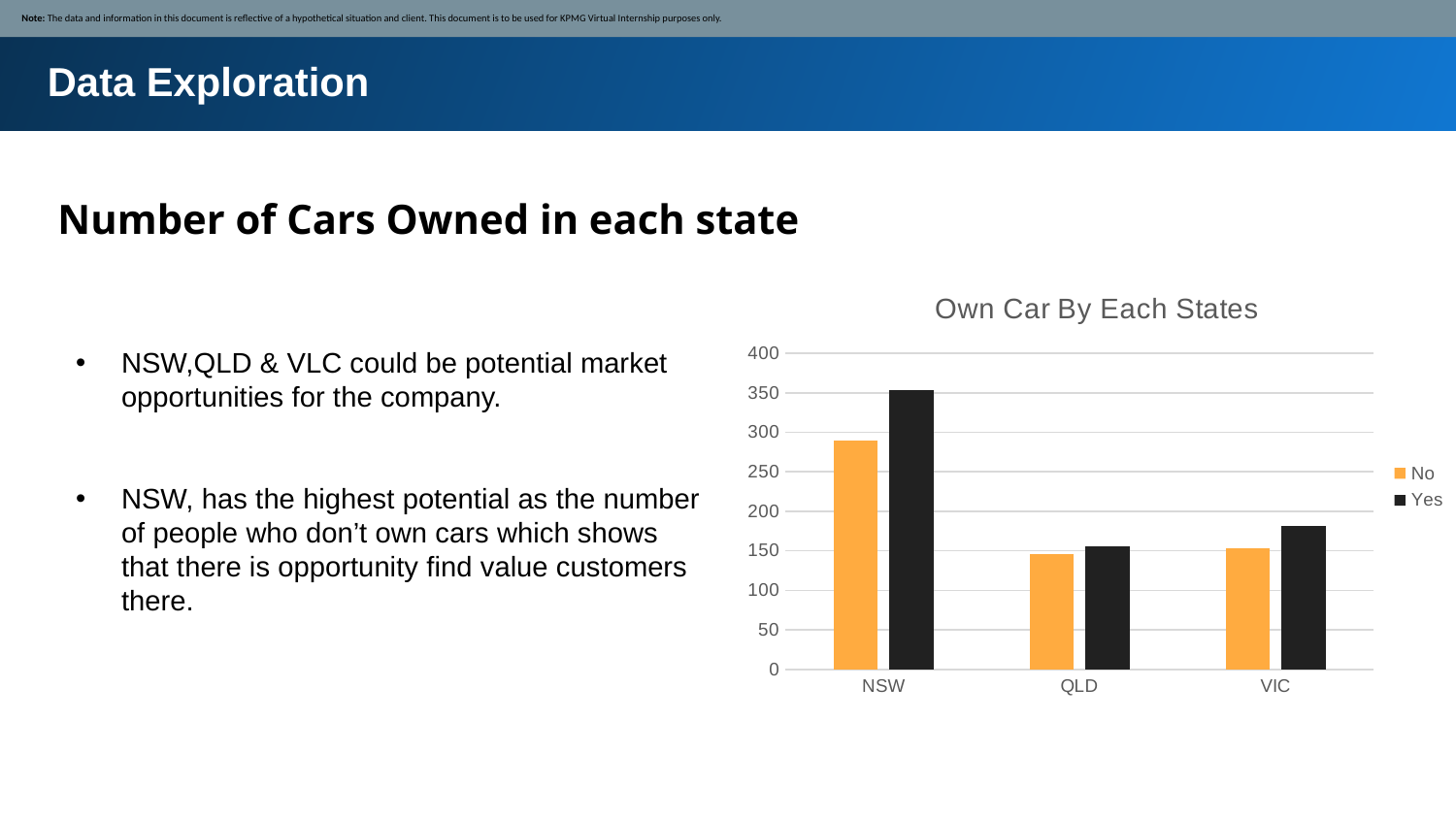

Note: The data and information in this document is reflective of a hypothetical situation and client. This document is to be used for KPMG Virtual Internship purposes only.
Data Exploration

 Number of Cars Owned in each state

### Chart: Own Car By Each States

| Category | No | Yes |
|---|---|---|
| NSW | 290.0 | 353.0 |
| QLD | 146.0 | 156.0 |
| VIC | 153.0 | 181.0 |

NSW,QLD & VLC could be potential market opportunities for the company.

NSW, has the highest potential as the number of people who don’t own cars which shows that there is opportunity find value customers there.